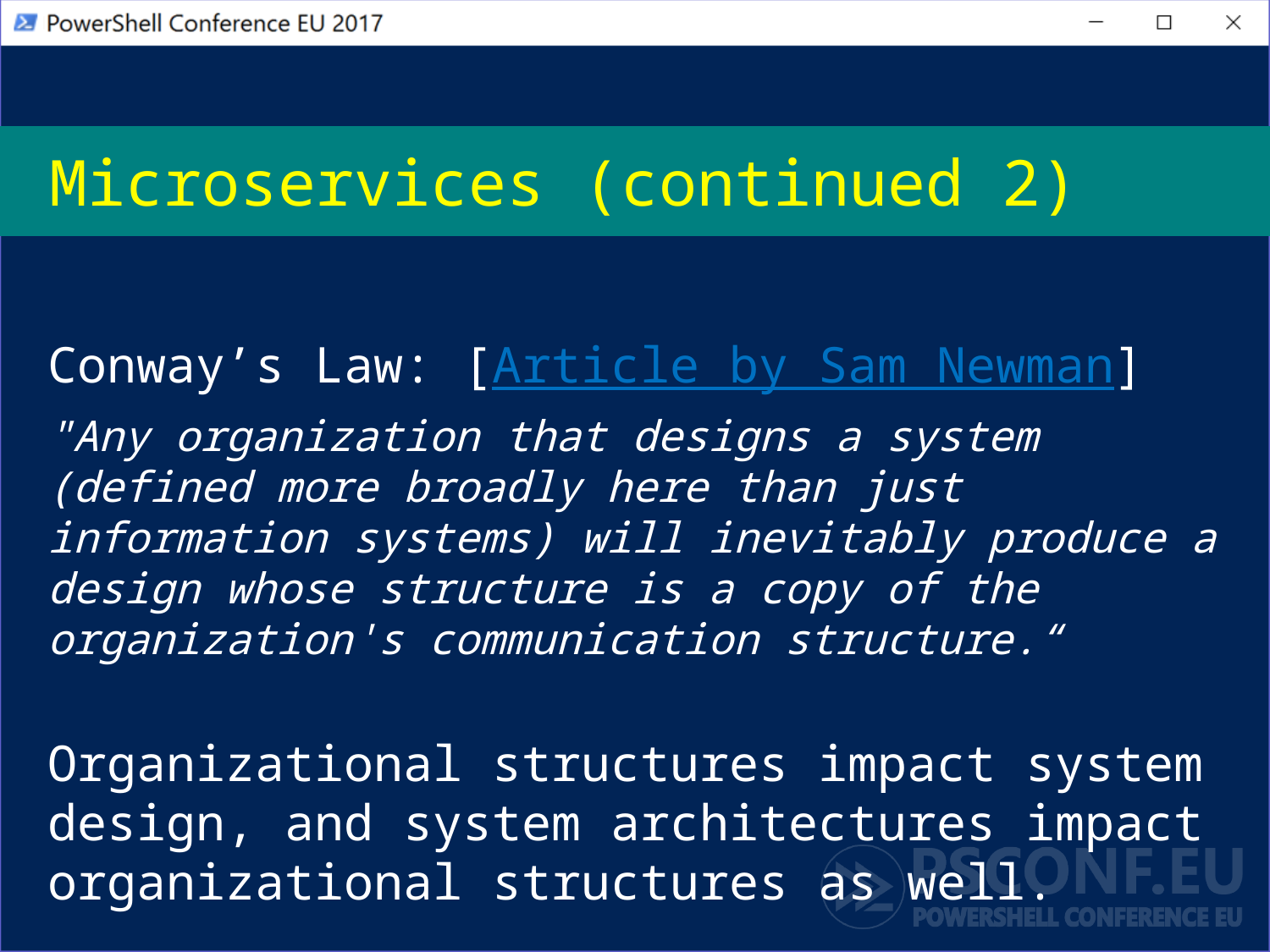

# Microservices (continued 2)

Conway’s Law: [Article by Sam Newman]
"Any organization that designs a system (defined more broadly here than just information systems) will inevitably produce a design whose structure is a copy of the organization's communication structure.“

Organizational structures impact system design, and system architectures impact organizational structures as well.